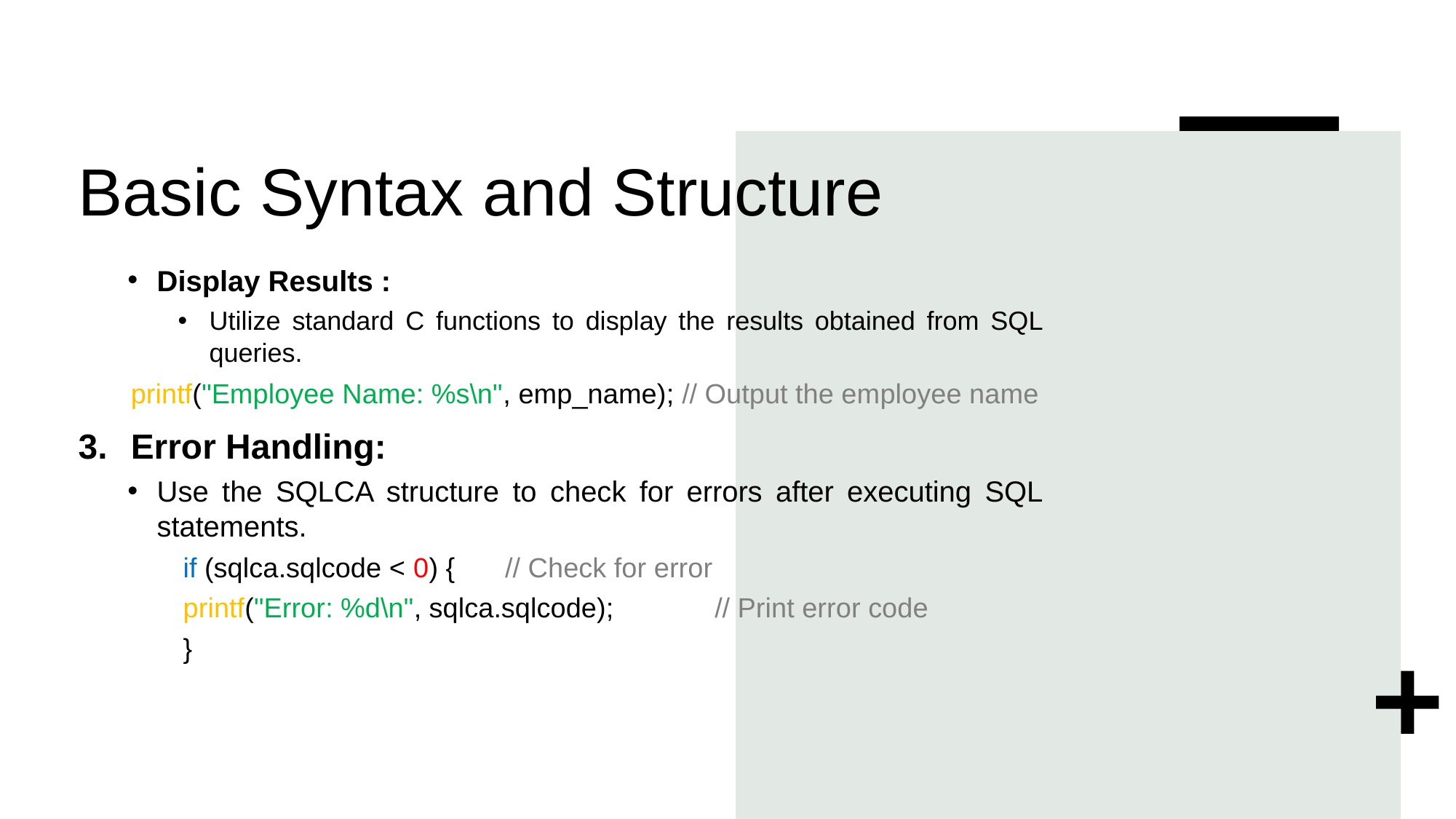

# Basic Syntax and Structure
Display Results :
Utilize standard C functions to display the results obtained from SQL queries.
	printf("Employee Name: %s\n", emp_name); // Output the employee name
Error Handling:
Use the SQLCA structure to check for errors after executing SQL statements.
if (sqlca.sqlcode < 0) {			 // Check for error
	printf("Error: %d\n", sqlca.sqlcode);	 // Print error code
}